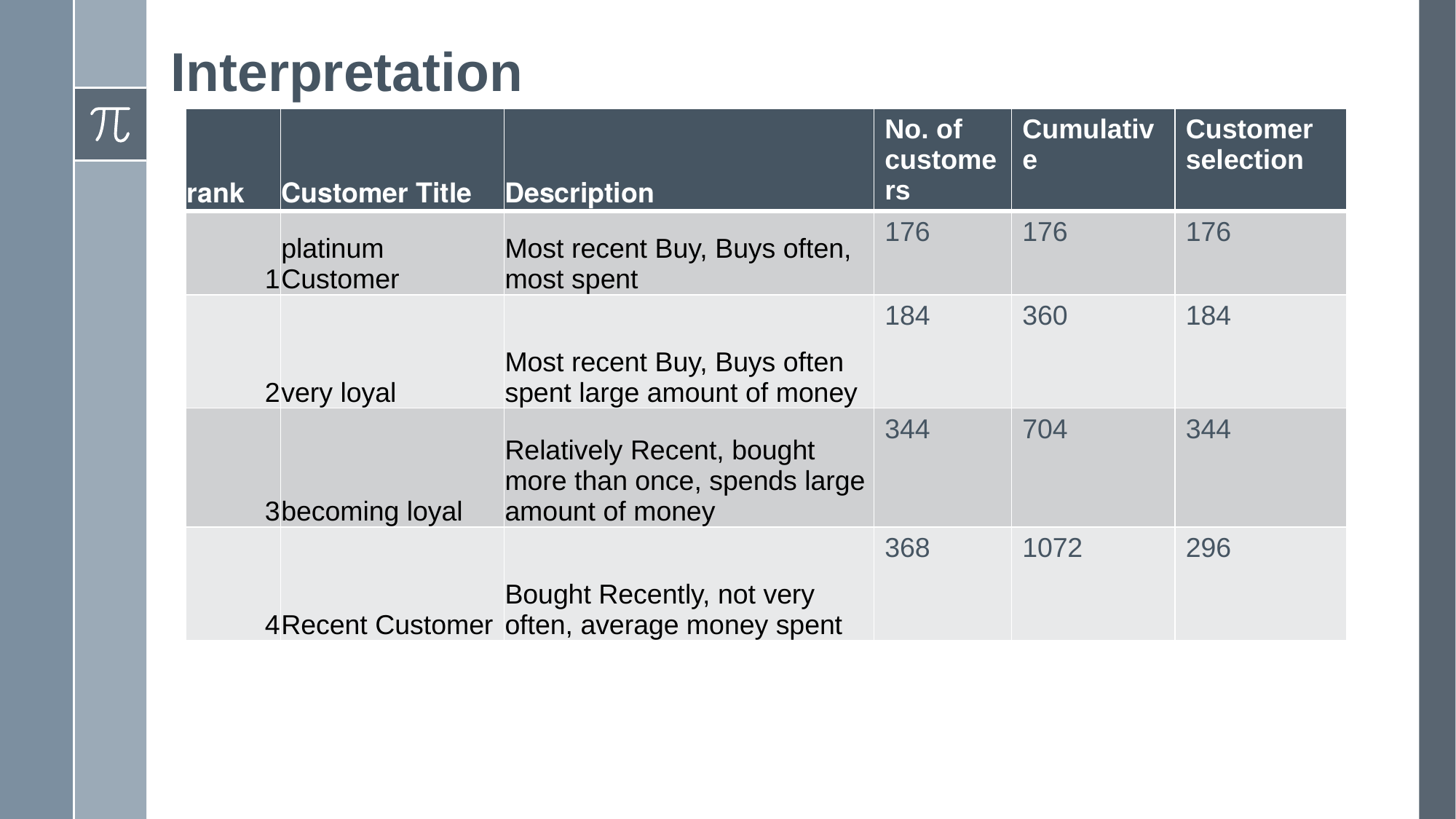

# Interpretation
| rank | Customer Title | Description | No. of customers | Cumulative | Customer selection |
| --- | --- | --- | --- | --- | --- |
| 1 | platinum Customer | Most recent Buy, Buys often, most spent | 176 | 176 | 176 |
| 2 | very loyal | Most recent Buy, Buys often spent large amount of money | 184 | 360 | 184 |
| 3 | becoming loyal | Relatively Recent, bought more than once, spends large amount of money | 344 | 704 | 344 |
| 4 | Recent Customer | Bought Recently, not very often, average money spent | 368 | 1072 | 296 |